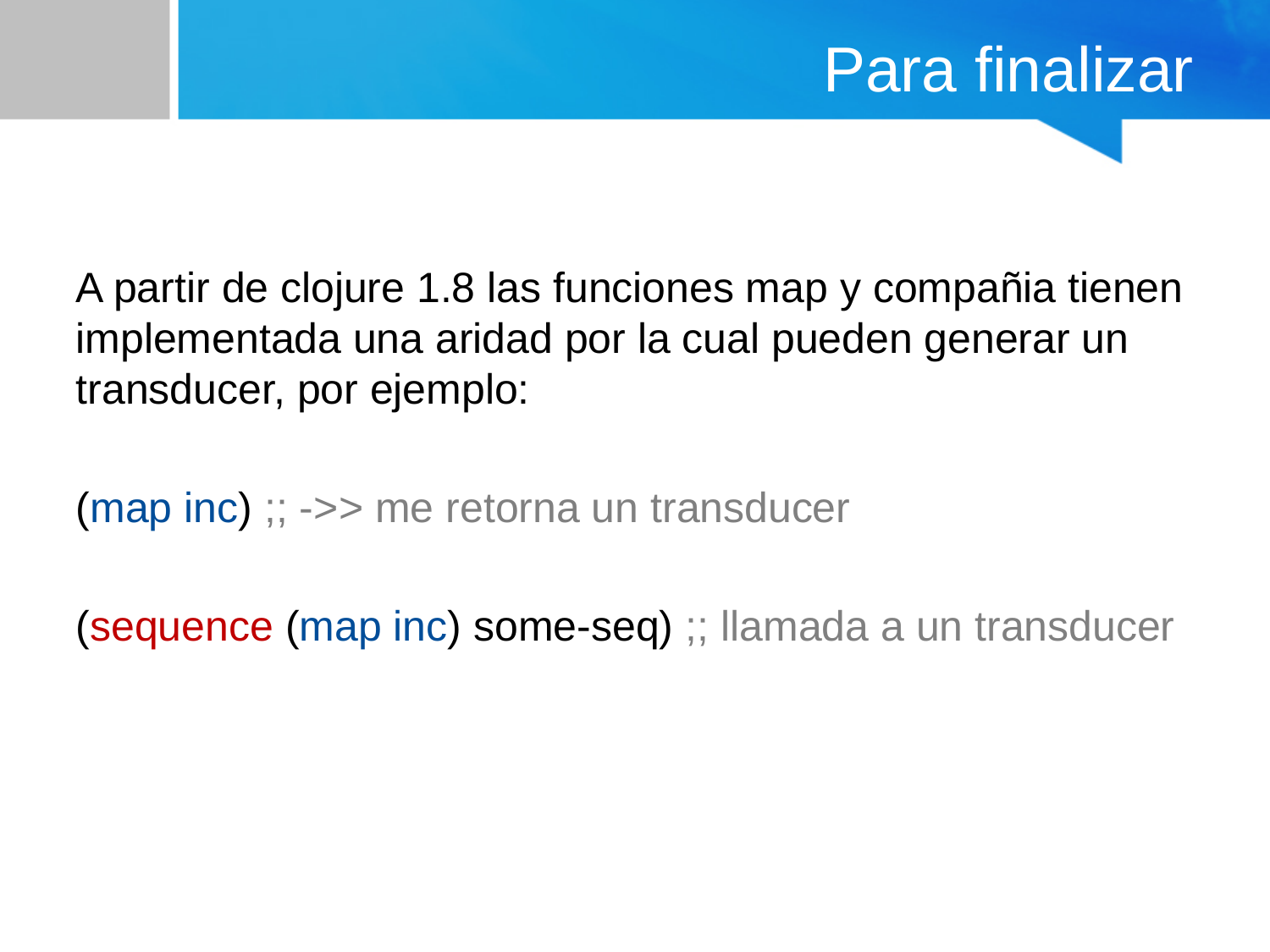

# Para finalizar

A partir de clojure 1.8 las funciones map y compañia tienen implementada una aridad por la cual pueden generar un transducer, por ejemplo:

(map inc) ;; ->> me retorna un transducer

(sequence (map inc) some-seq) ;; llamada a un transducer